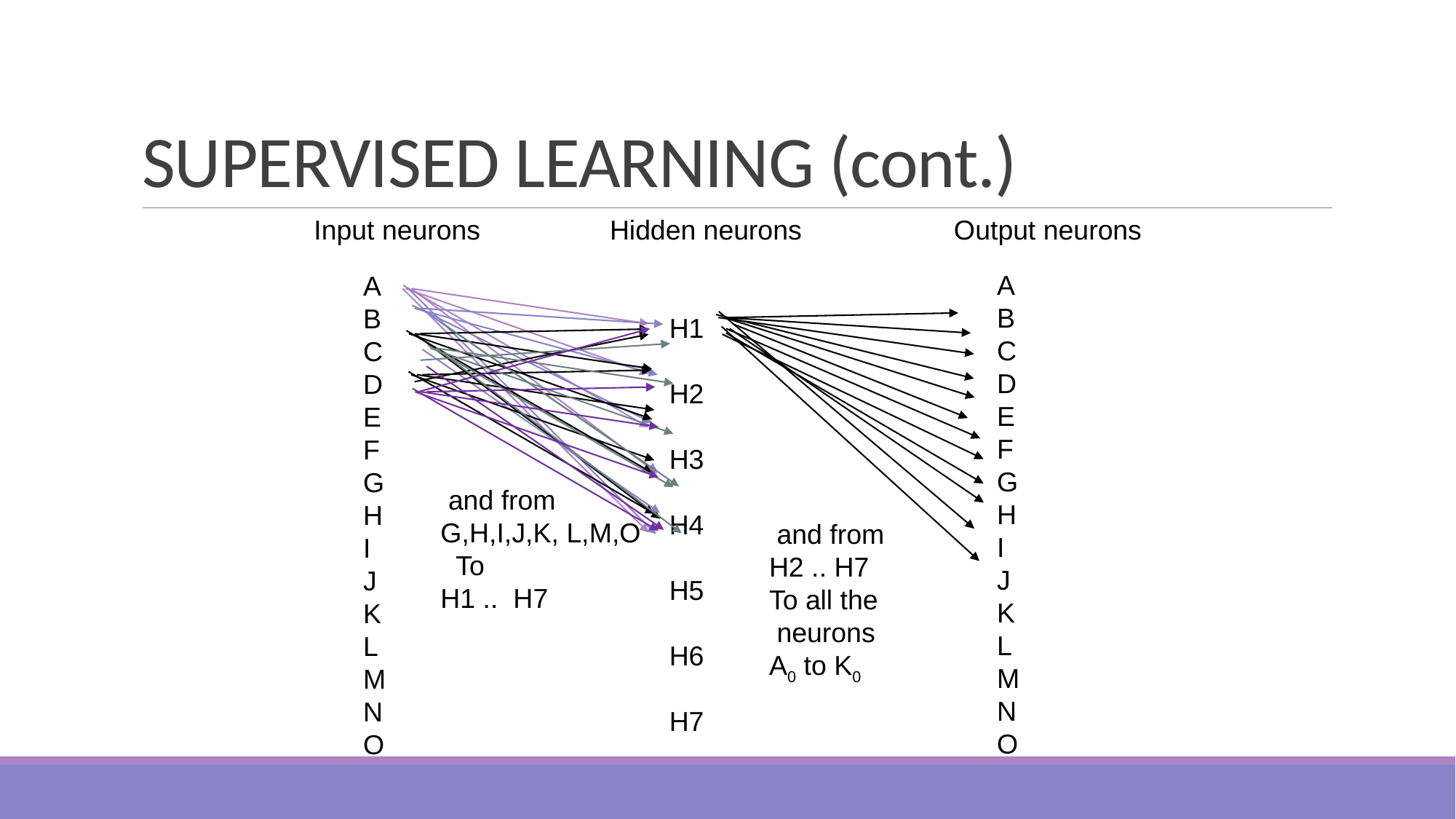

# SUPERVISED LEARNING (cont.)
Input neurons                 Hidden neurons                    Output neurons
A
B
C
D
E
F
G
H
I
J
K
L
M
N
O

A
B
C
D
E
F
G
H
I
J
K
L
M
NO

H1

H2

H3

H4

H5

H6

H7
 and from
G,H,I,J,K, L,M,O
  To
H1 ..  H7
 and from
H2 .. H7
To all the
 neurons
A0 to K0